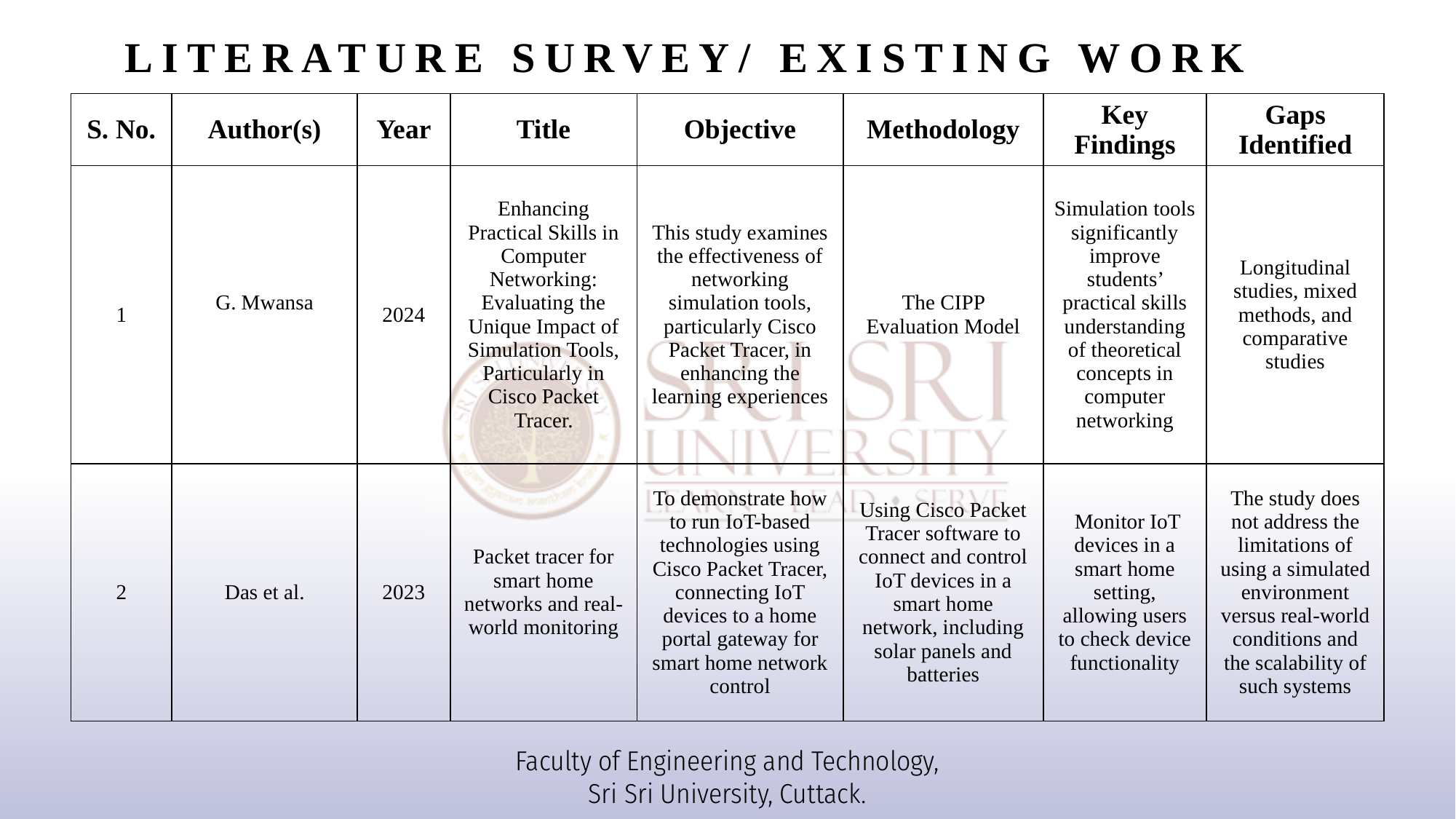

# Literature Survey/ Existing Work
| S. No. | Author(s) | Year | Title | Objective | Methodology | Key Findings | Gaps Identified |
| --- | --- | --- | --- | --- | --- | --- | --- |
| 1 | G. Mwansa | 2024 | Enhancing Practical Skills in Computer Networking: Evaluating the Unique Impact of Simulation Tools, Particularly in Cisco Packet Tracer. | This study examines the effectiveness of networking simulation tools, particularly Cisco Packet Tracer, in enhancing the learning experiences | The CIPP Evaluation Model | Simulation tools significantly improve students’ practical skills understanding of theoretical concepts in computer networking | Longitudinal studies, mixed methods, and comparative studies |
| 2 | Das et al. | 2023 | Packet tracer for smart home networks and real-world monitoring | To demonstrate how to run IoT-based technologies using Cisco Packet Tracer, connecting IoT devices to a home portal gateway for smart home network control | Using Cisco Packet Tracer software to connect and control IoT devices in a smart home network, including solar panels and batteries | Monitor IoT devices in a smart home setting, allowing users to check device functionality | The study does not address the limitations of using a simulated environment versus real-world conditions and the scalability of such systems |